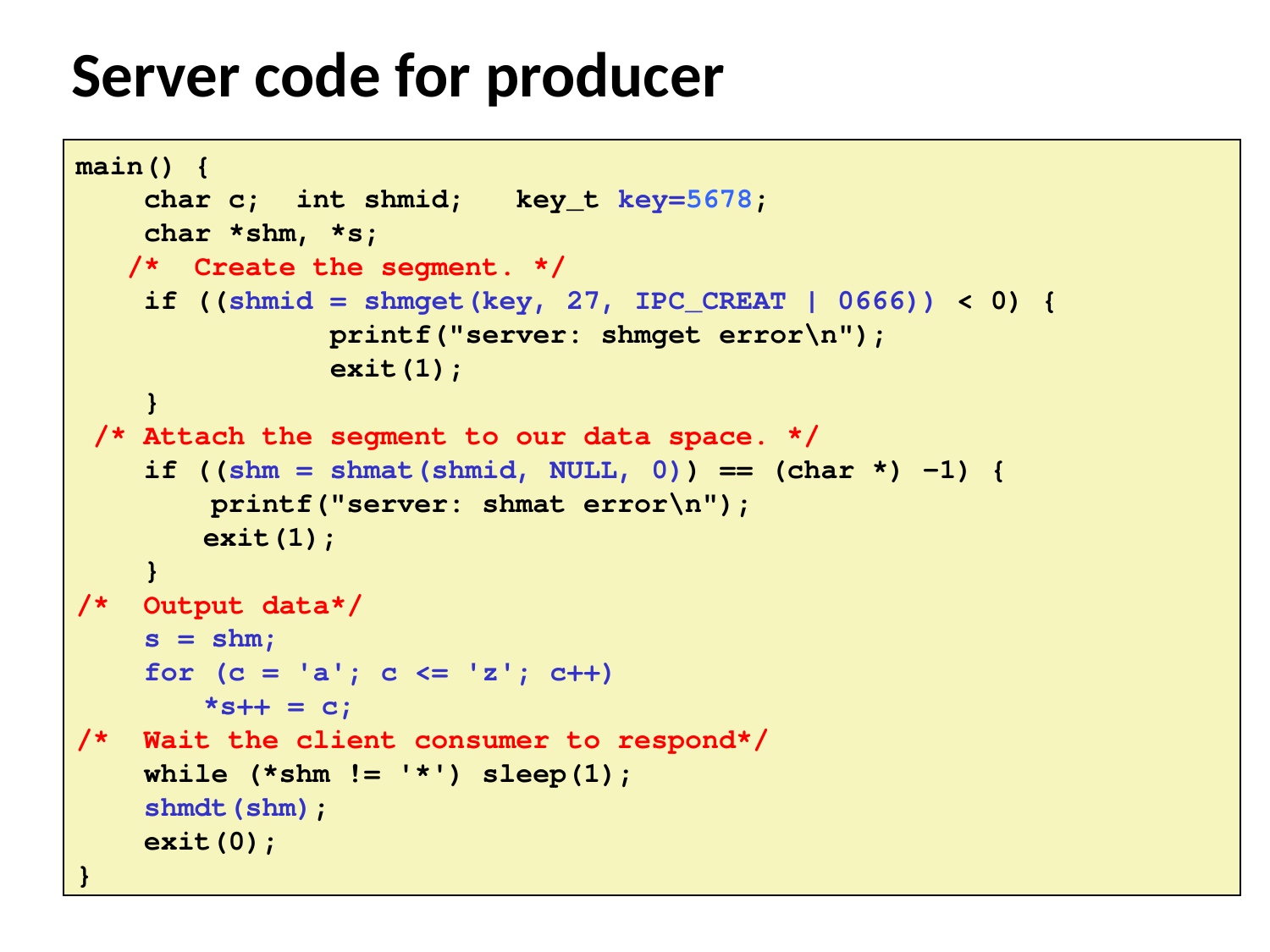

# Server code for producer
main() {
    char c;  int shmid;   key_t key=5678;
    char *shm, *s;
   /*  Create the segment. */
    if ((shmid = shmget(key, 27, IPC_CREAT | 0666)) < 0) {
		printf("server: shmget error\n");
		exit(1);
    }
 /* Attach the segment to our data space. */
    if ((shm = shmat(shmid, NULL, 0)) == (char *) -1) {
        printf("server: shmat error\n");
	exit(1);
    }
/*  Output data*/
    s = shm;
    for (c = 'a'; c <= 'z'; c++)
	*s++ = c;
/*  Wait the client consumer to respond*/
    while (*shm != '*') sleep(1);
    shmdt(shm);
    exit(0);
}